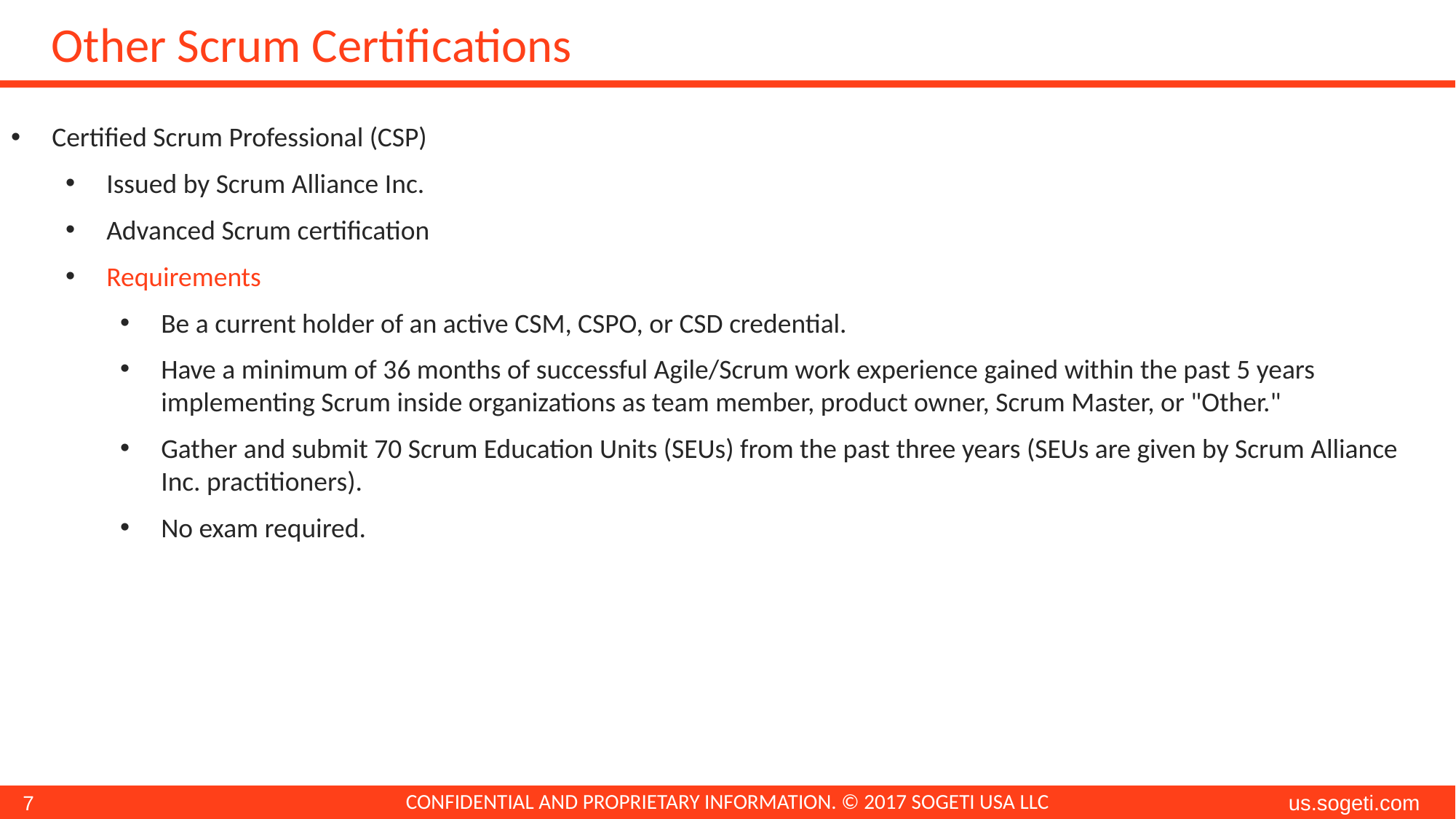

# Other Scrum Certifications
Certified Scrum Professional (CSP)
Issued by Scrum Alliance Inc.
Advanced Scrum certification
Requirements
Be a current holder of an active CSM, CSPO, or CSD credential.
Have a minimum of 36 months of successful Agile/Scrum work experience gained within the past 5 years implementing Scrum inside organizations as team member, product owner, Scrum Master, or "Other."
Gather and submit 70 Scrum Education Units (SEUs) from the past three years (SEUs are given by Scrum Alliance Inc. practitioners).
No exam required.